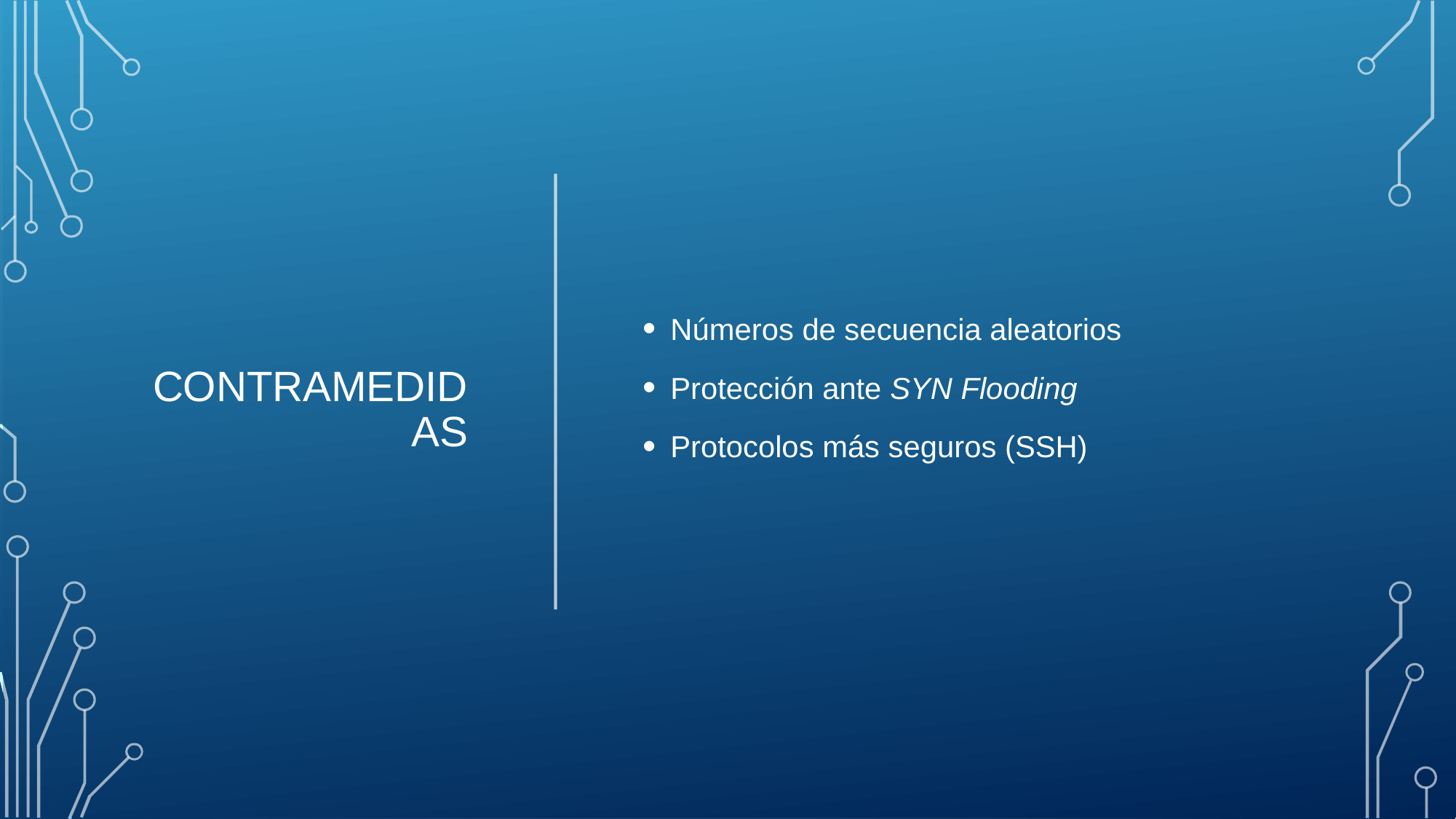

# contramedidas
Números de secuencia aleatorios
Protección ante SYN Flooding
Protocolos más seguros (SSH)